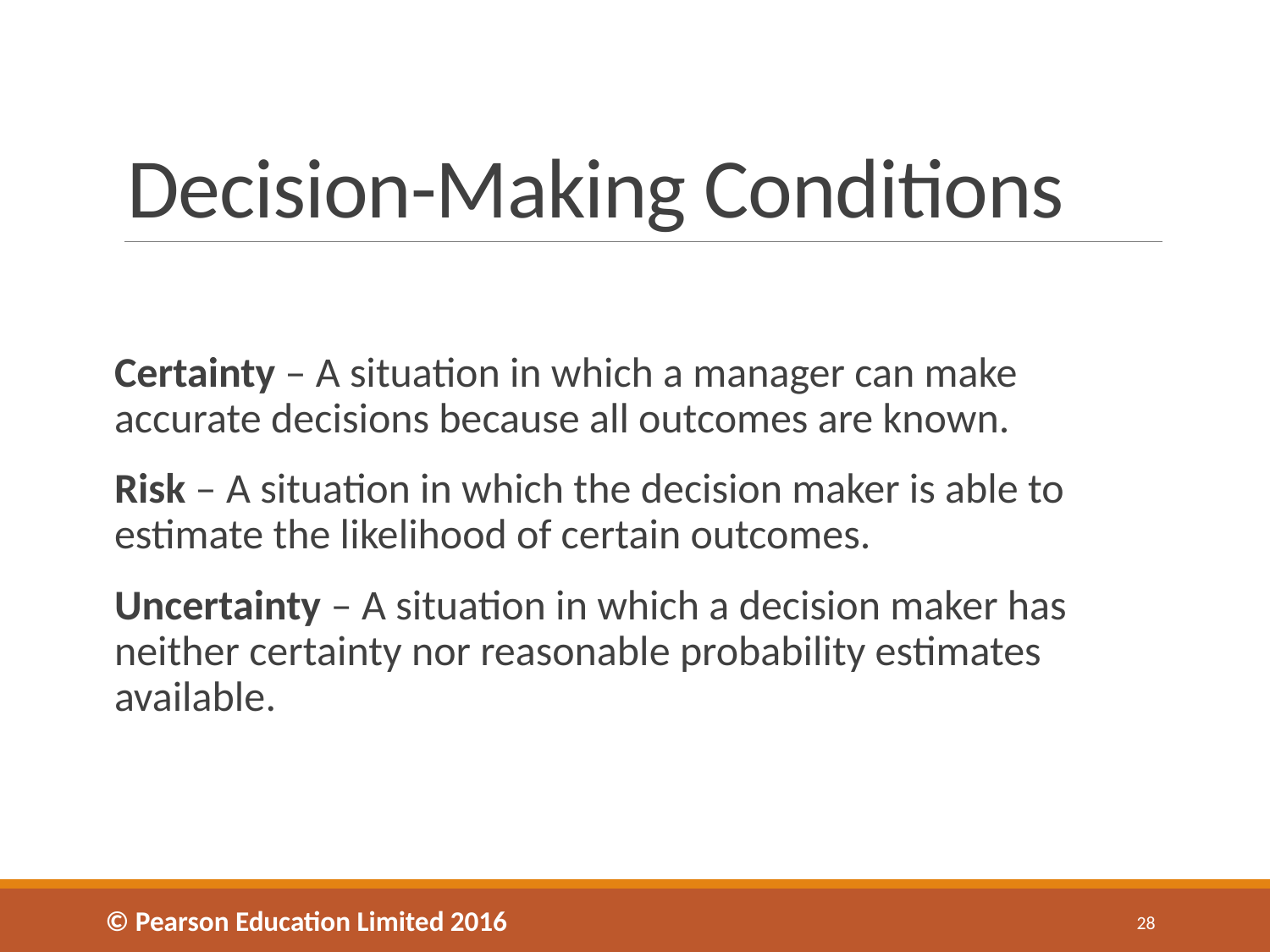

# Decision-Making Conditions
Certainty – A situation in which a manager can make accurate decisions because all outcomes are known.
Risk – A situation in which the decision maker is able to estimate the likelihood of certain outcomes.
Uncertainty – A situation in which a decision maker has neither certainty nor reasonable probability estimates available.
© Pearson Education Limited 2016
28